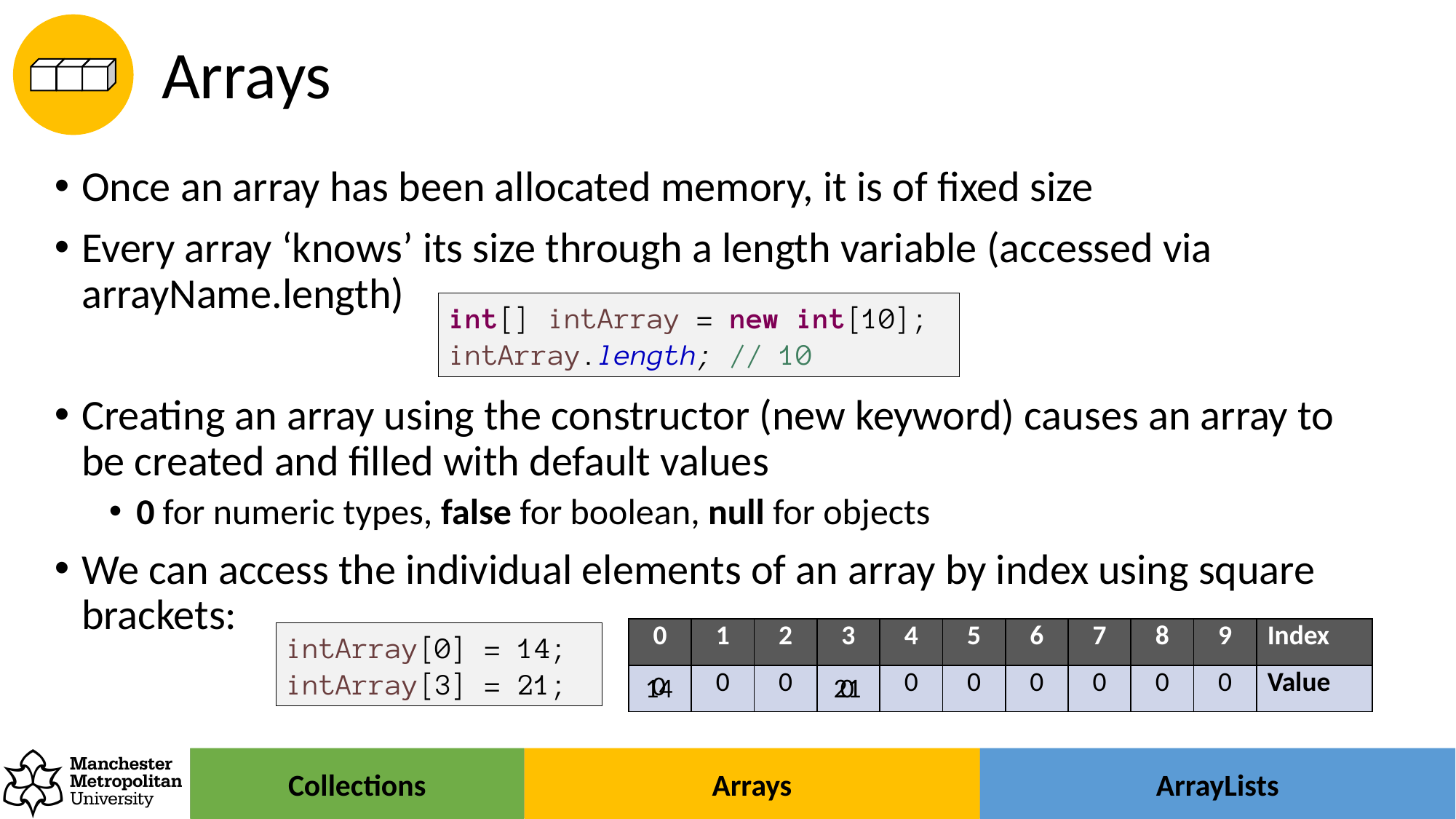

# Arrays

Once an array has been allocated memory, it is of fixed size
Every array ‘knows’ its size through a length variable (accessed via arrayName.length)

Creating an array using the constructor (new keyword) causes an array to be created and filled with default values
0 for numeric types, false for boolean, null for objects
We can access the individual elements of an array by index using square brackets:

int[] intArray = new int[10];
intArray.length; // 10
| 0 | 1 | 2 | 3 | 4 | 5 | 6 | 7 | 8 | 9 | Index |
| --- | --- | --- | --- | --- | --- | --- | --- | --- | --- | --- |
|  | 0 | 0 |  | 0 | 0 | 0 | 0 | 0 | 0 | Value |
intArray[0] = 14;
intArray[3] = 21;
0
14
21
0
Arrays
ArrayLists
Collections